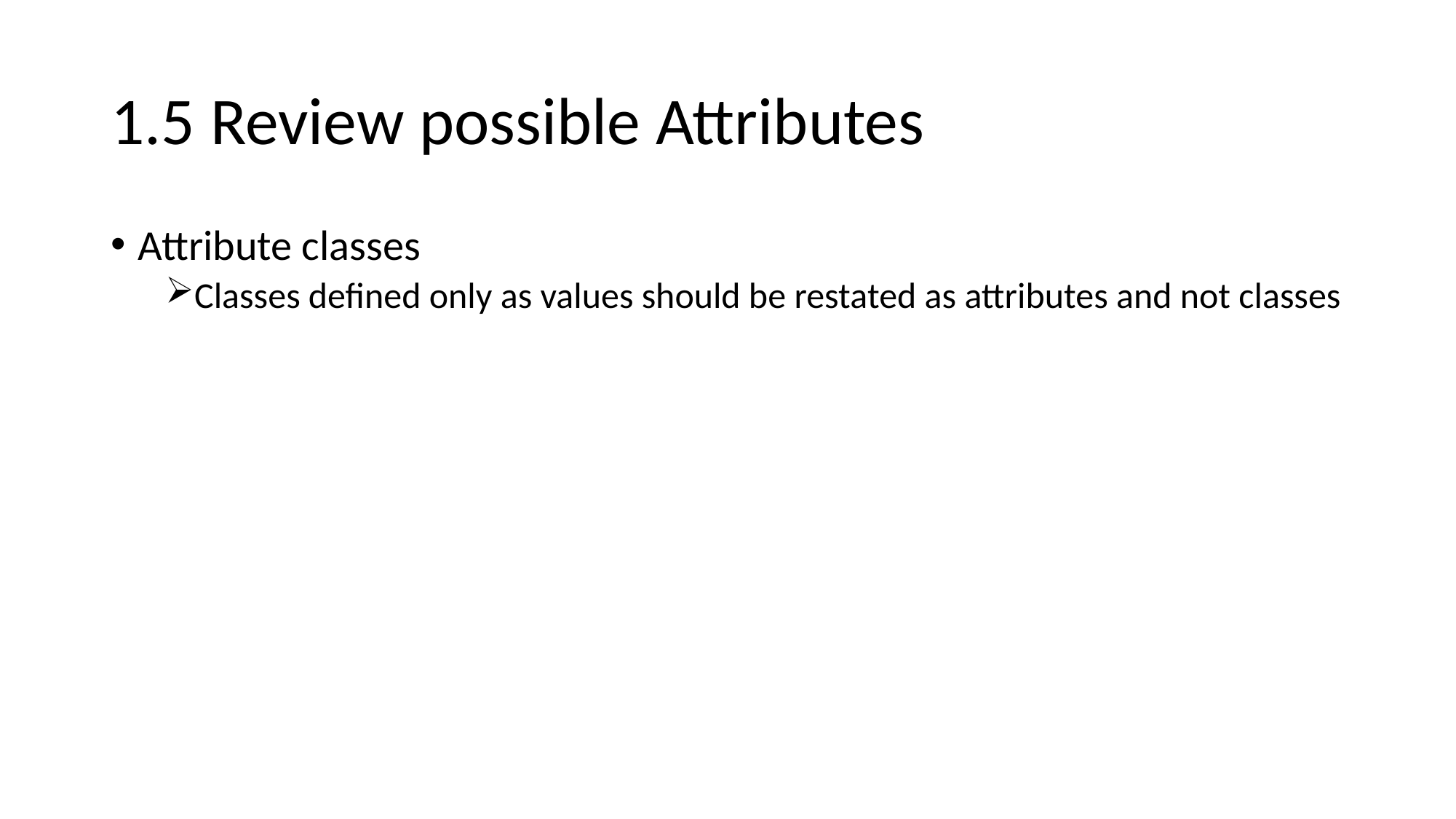

# 1.5 Review possible Attributes
Attribute classes
Classes defined only as values should be restated as attributes and not classes